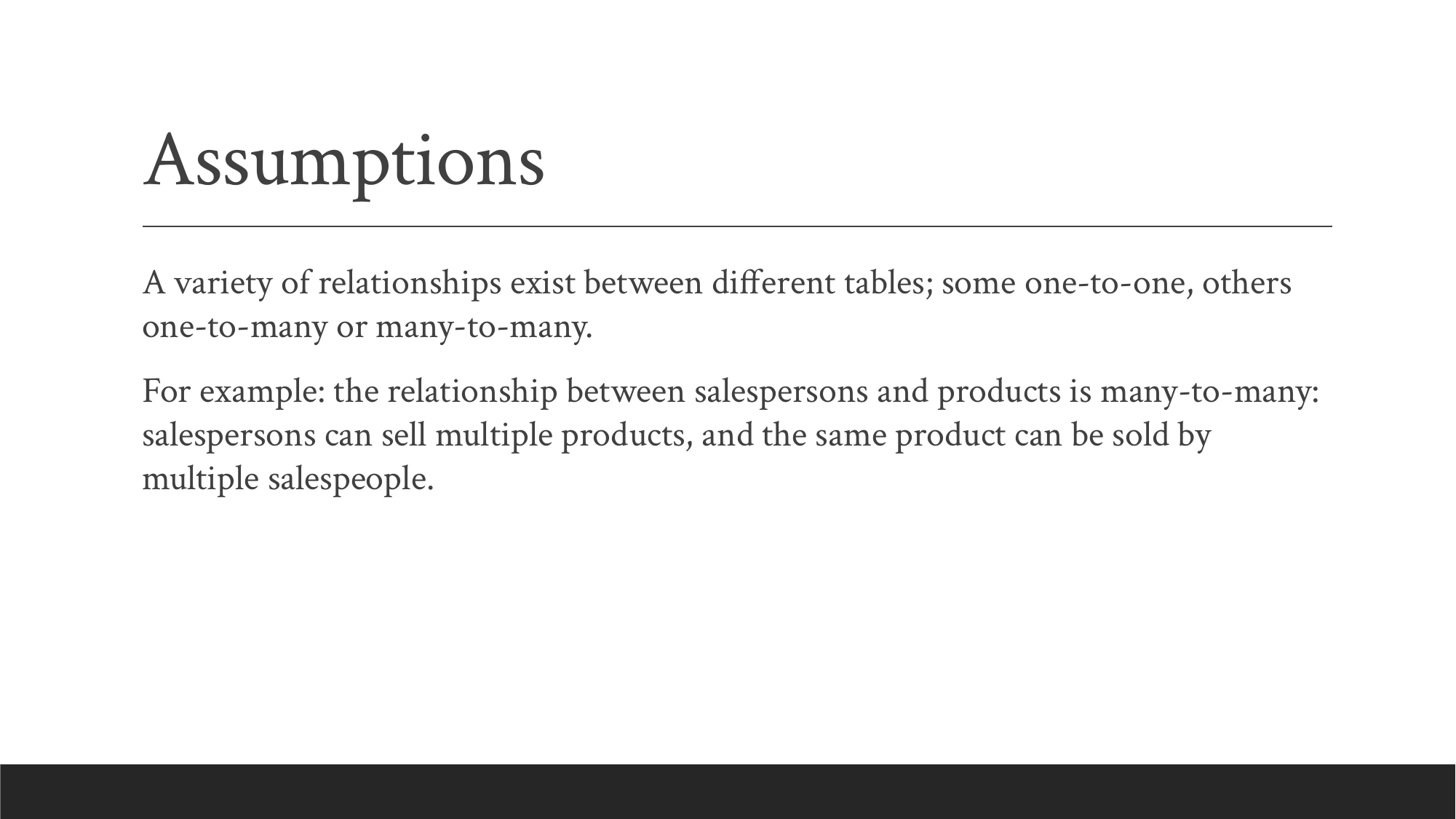

# Assumptions
A variety of relationships exist between different tables; some one-to-one, others one-to-many or many-to-many.
For example: the relationship between salespersons and products is many-to-many: salespersons can sell multiple products, and the same product can be sold by multiple salespeople.